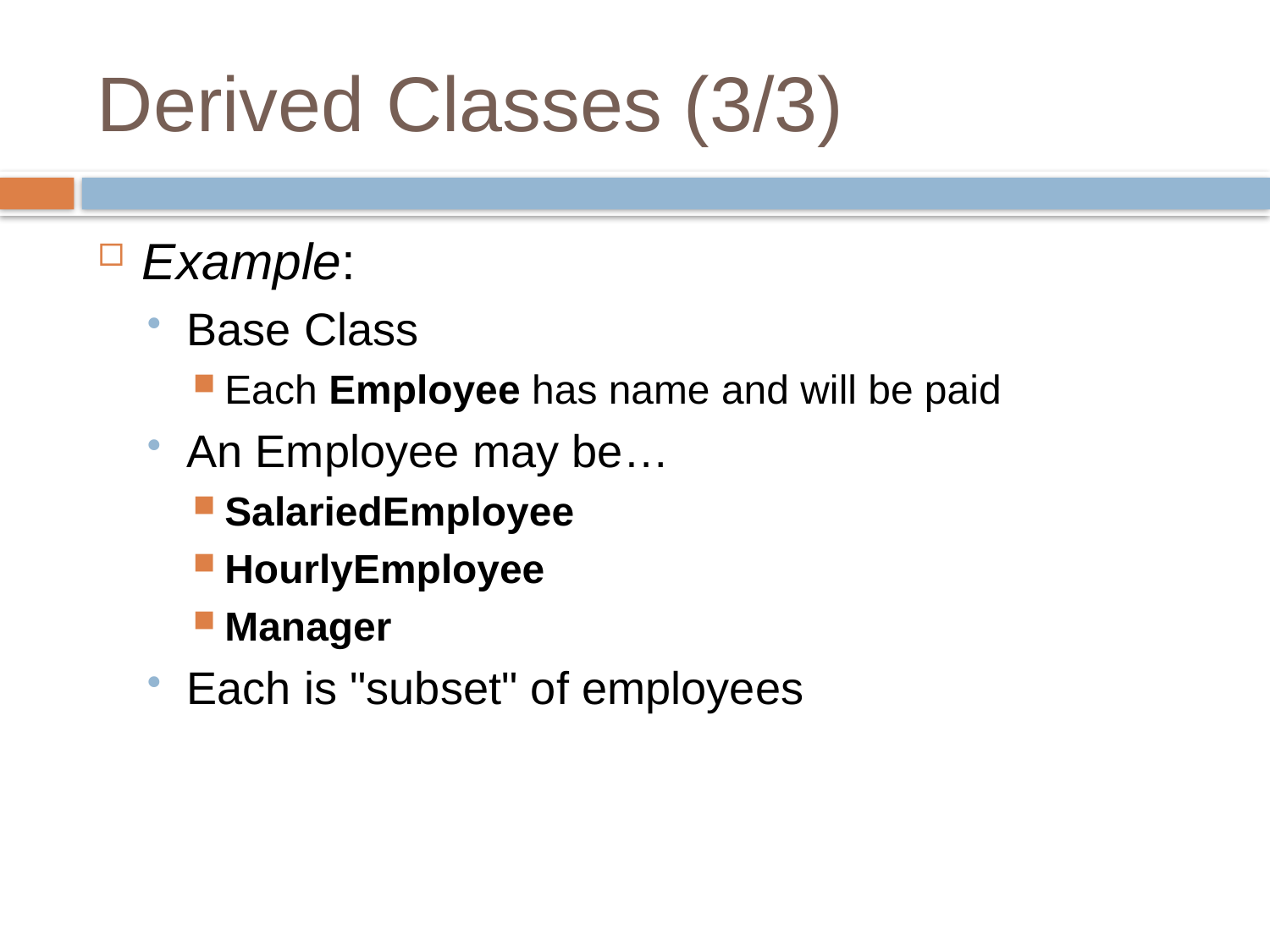

# Derived Classes (3/3)
Example:
Base Class
Each Employee has name and will be paid
An Employee may be…
SalariedEmployee
HourlyEmployee
Manager
Each is "subset" of employees